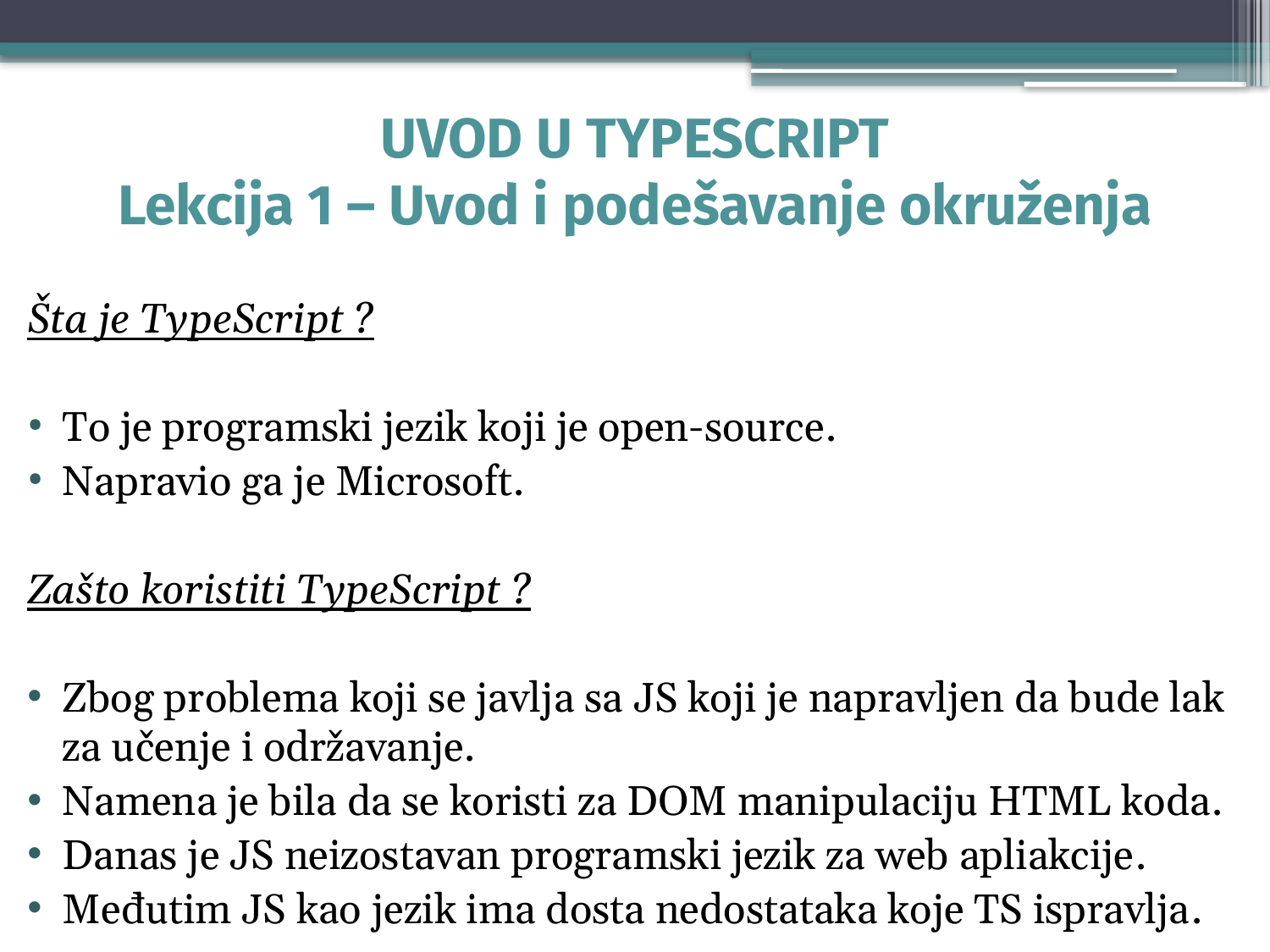

# UVOD U TYPESCRIPT Lekcija 1 – Uvod i podešavanje okruženja
Šta je TypeScript ?

To je programski jezik koji je open-source.
Napravio ga je Microsoft.

Zašto koristiti TypeScript ?

Zbog problema koji se javlja sa JS koji je napravljen da bude lak za učenje i održavanje.
Namena je bila da se koristi za DOM manipulaciju HTML koda.
Danas je JS neizostavan programski jezik za web apliakcije.
Međutim JS kao jezik ima dosta nedostataka koje TS ispravlja.